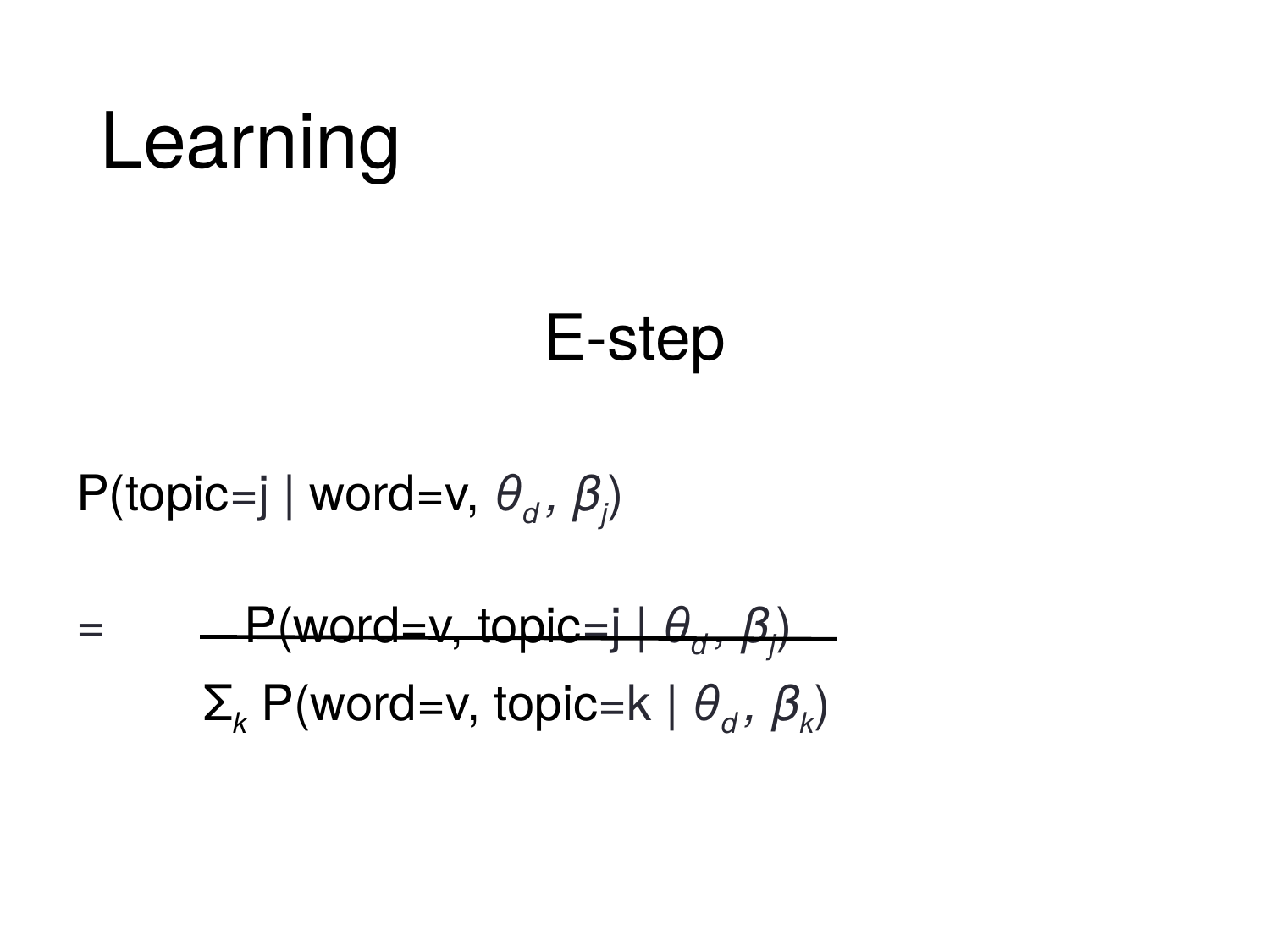

# Learning

E-step

P(topic=j | word=v, θd , βj)
=	   P(word=v, topic=j | θd , βj)
	Σk P(word=v, topic=k | θd , βk)